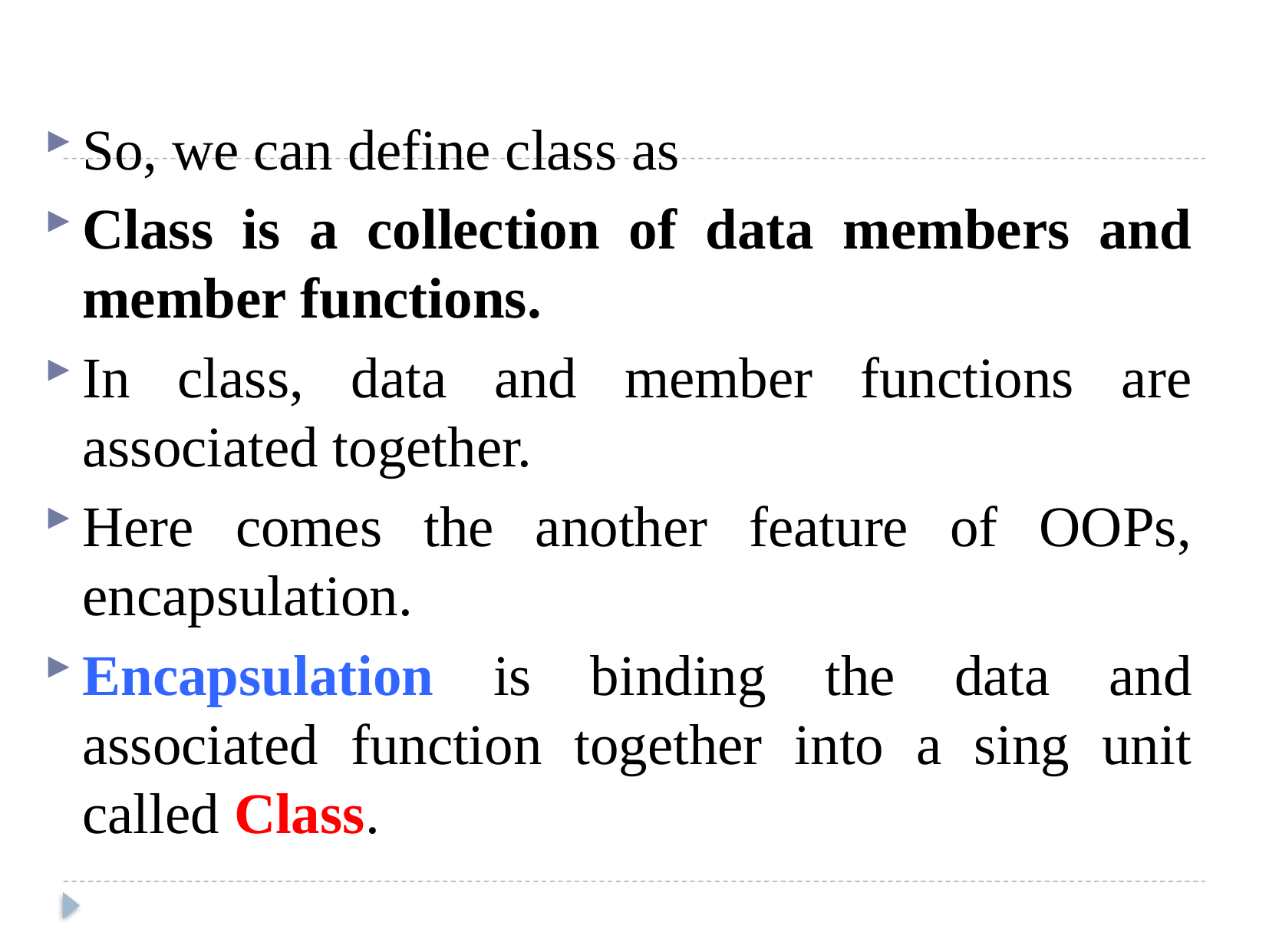

#
So, we can define class as
Class is a collection of data members and member functions.
In class, data and member functions are associated together.
Here comes the another feature of OOPs, encapsulation.
Encapsulation is binding the data and associated function together into a sing unit called Class.